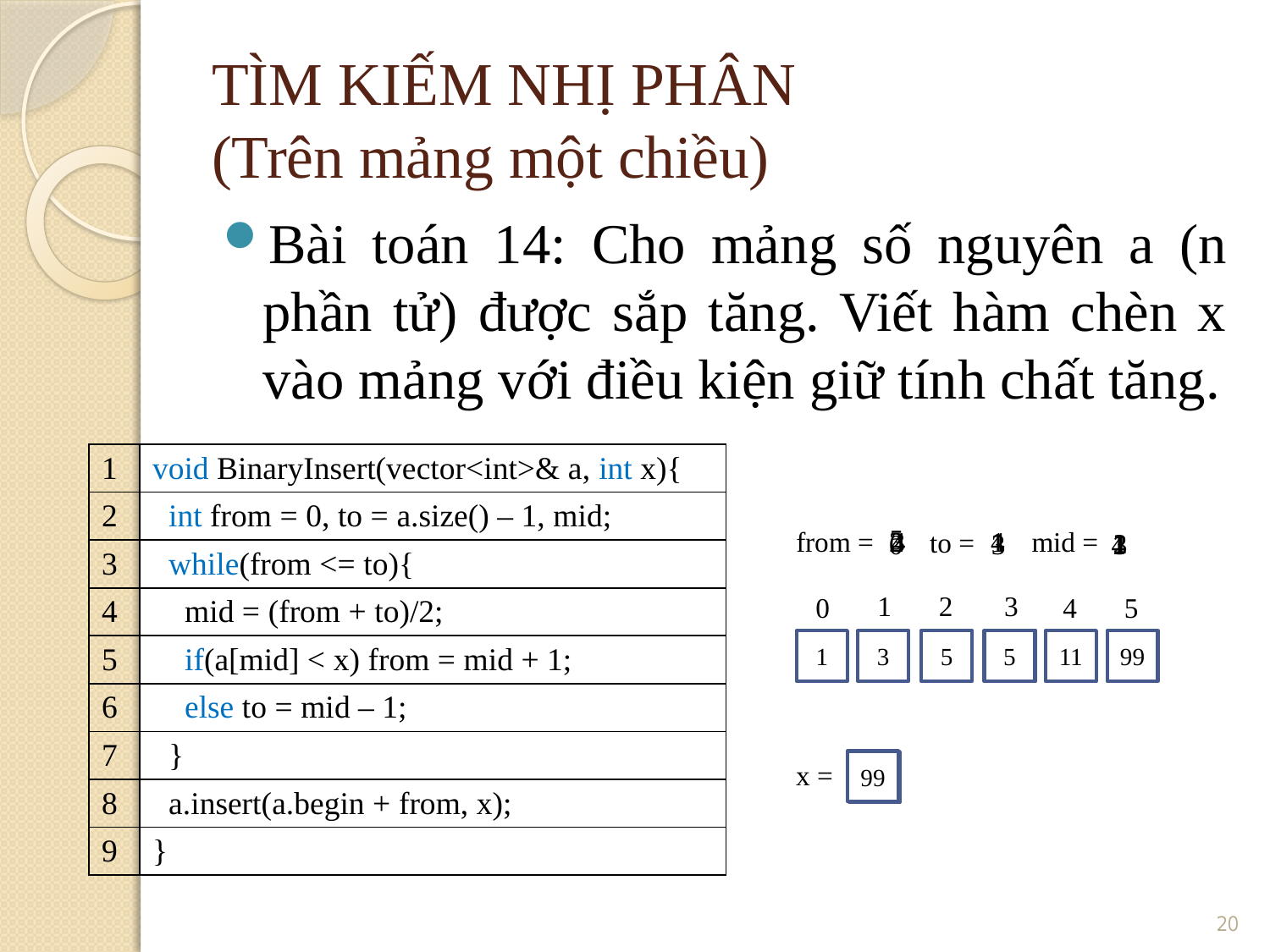

TÌM KIẾM NHỊ PHÂN
(Trên mảng một chiều)
Bài toán 14: Cho mảng số nguyên a (n phần tử) được sắp tăng. Viết hàm chèn x vào mảng với điều kiện giữ tính chất tăng.
| 1 | void BinaryInsert(vector<int>& a, int x){ |
| --- | --- |
| 2 | int from = 0, to = a.size() – 1, mid; |
| 3 | while(from <= to){ |
| 4 | mid = (from + to)/2; |
| 5 | if(a[mid] < x) from = mid + 1; |
| 6 | else to = mid – 1; |
| 7 | } |
| 8 | a.insert(a.begin + from, x); |
| 9 | } |
5
from =
2
4
4
1
3
mid =
to =
2
4
3
1
3
0
1
3
2
0
4
5
1
3
5
5
11
11
99
x =
99
5
20